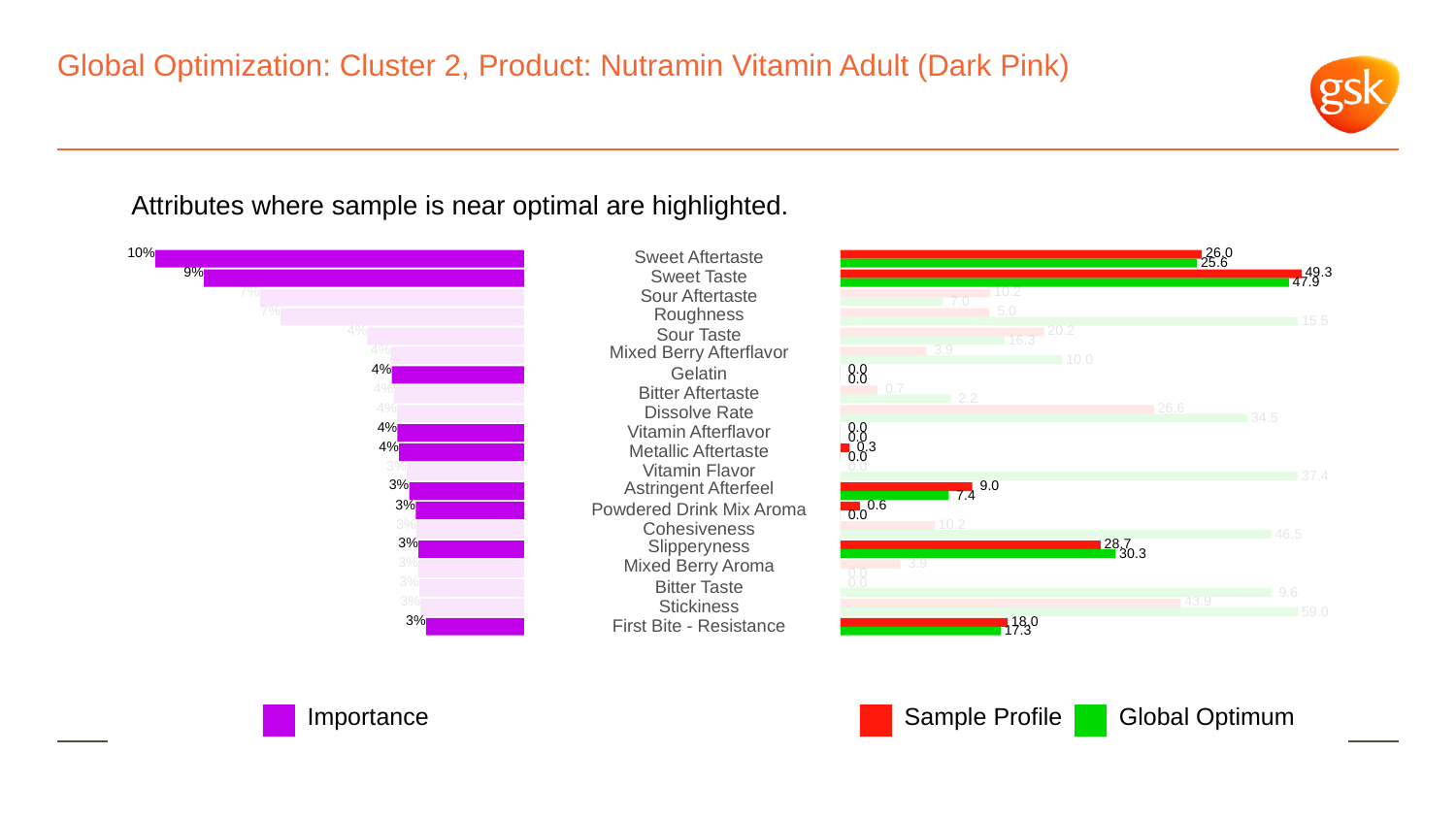

# Global Optimization: Cluster 2, Product: Nutramin Vitamin Adult (Dark Pink)

Attributes where sample is near optimal are highlighted.

10%
 26.0

Sweet Aftertaste
 25.6

9%
 49.3

Sweet Taste
 47.9

7%
 10.2

Sour Aftertaste
  7.0

7%
Roughness
  5.0

 15.5

4%
 20.2

Sour Taste
 16.3

4%
Mixed Berry Afterflavor
  3.9

 10.0

4%
  0.0

Gelatin
  0.0

4%
  0.7

Bitter Aftertaste
  2.2

4%
 26.6

Dissolve Rate
 34.5

4%
  0.0

Vitamin Afterflavor
  0.0

4%
  0.3

Metallic Aftertaste
  0.0

3%
  0.0

Vitamin Flavor
 37.4

3%
Astringent Afterfeel
  9.0

  7.4

3%
  0.6

Powdered Drink Mix Aroma
  0.0

3%
 10.2

Cohesiveness
 46.5

3%
Slipperyness
 28.7

 30.3

3%
Mixed Berry Aroma
  3.9

  0.0

3%
  0.0

Bitter Taste
  9.6

3%
 43.9

Stickiness
 59.0

3%
 18.0

First Bite - Resistance
 17.3

Global Optimum
Sample Profile
Importance